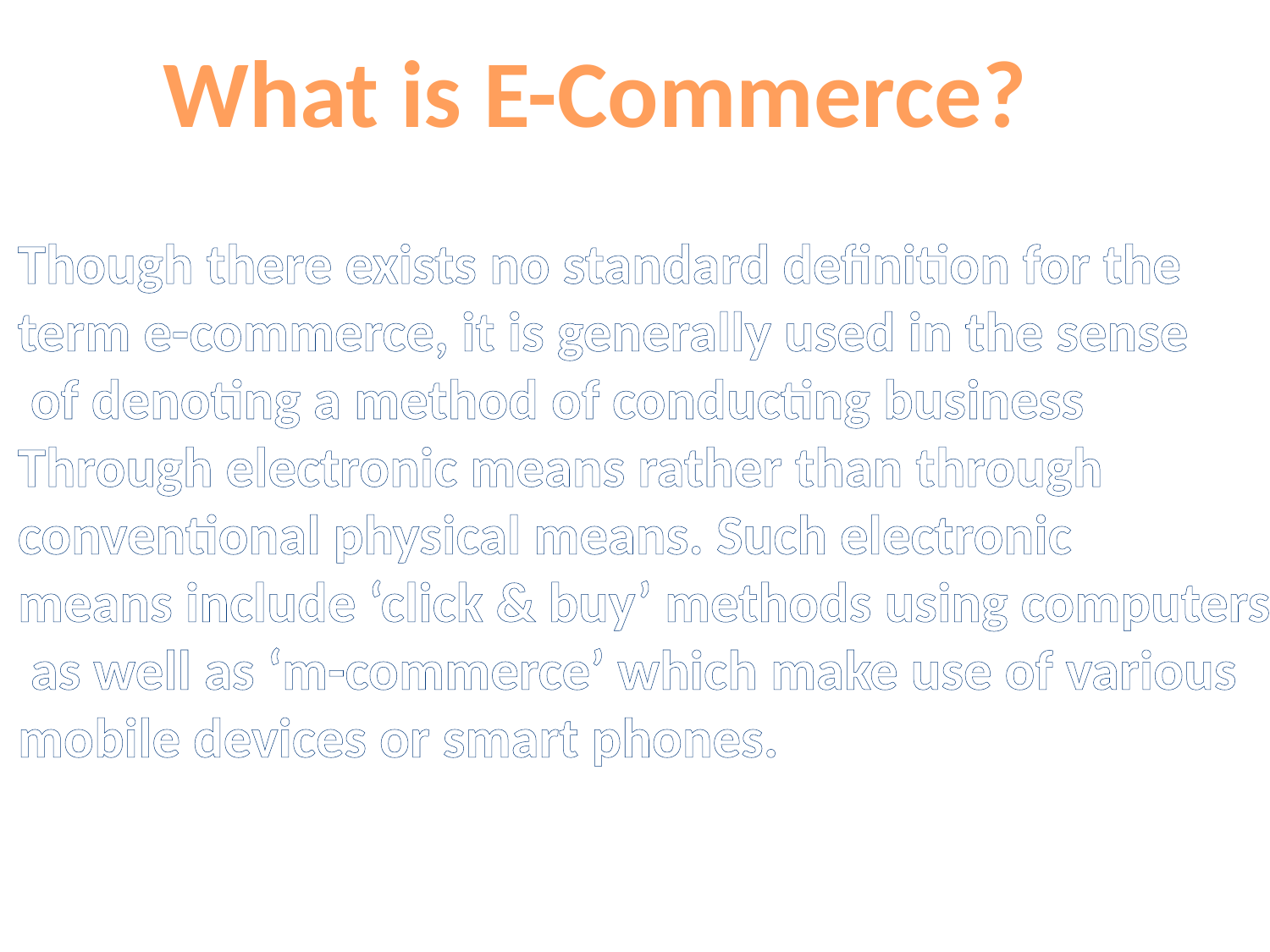

What is E-Commerce?

Though there exists no standard definition for the
term e-commerce, it is generally used in the sense
 of denoting a method of conducting business
Through electronic means rather than through
conventional physical means. Such electronic
means include ‘click & buy’ methods using computers
 as well as ‘m-commerce’ which make use of various
mobile devices or smart phones.